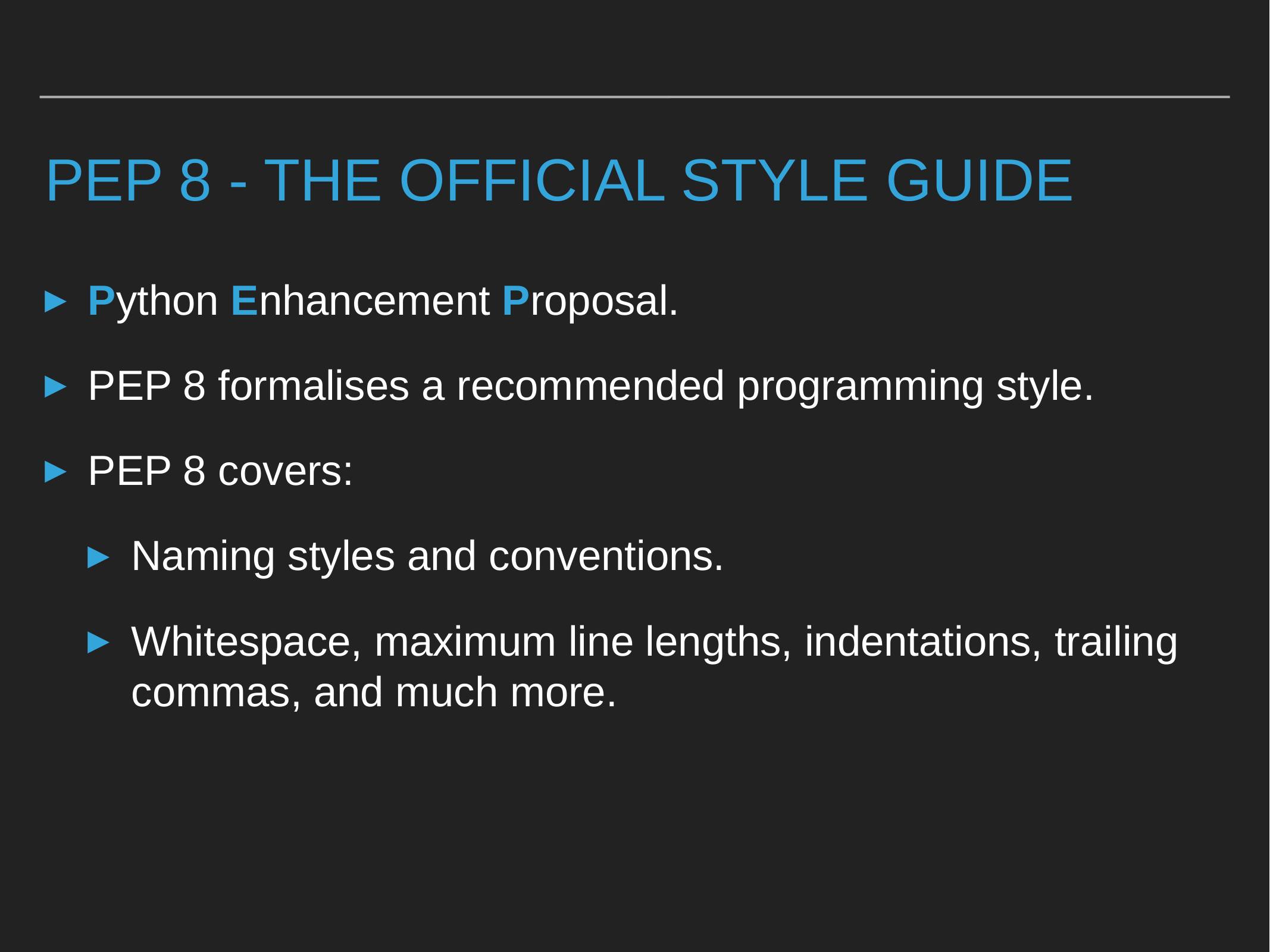

7
# Pep 8 - the official style guide
Python Enhancement Proposal.
PEP 8 formalises a recommended programming style.
PEP 8 covers:
Naming styles and conventions.
Whitespace, maximum line lengths, indentations, trailing commas, and much more.